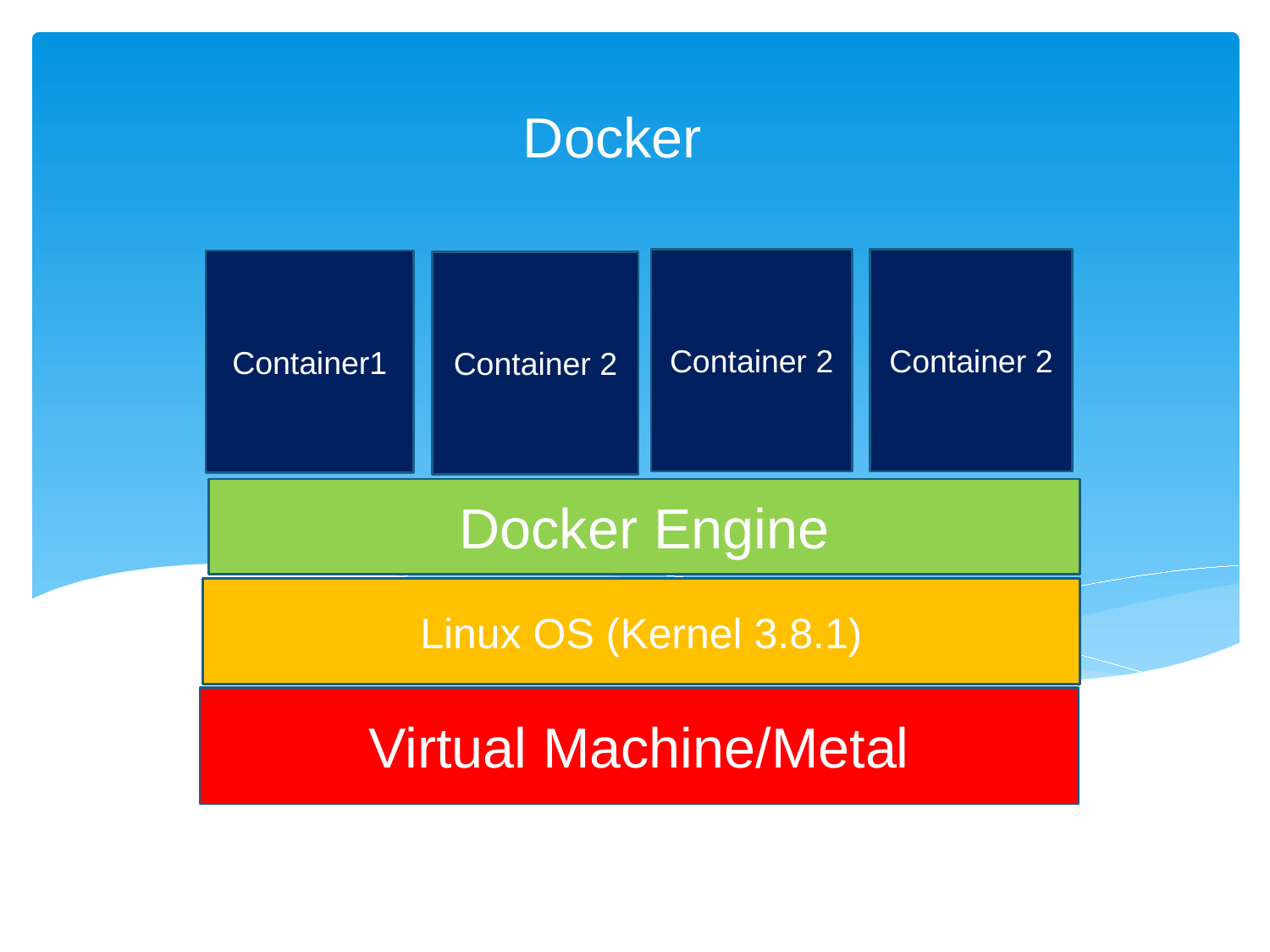

Docker
Container 2
Container 2
Container1
Container 2
Docker Engine
Linux OS (Kernel 3.8.1)
Virtual Machine/Metal